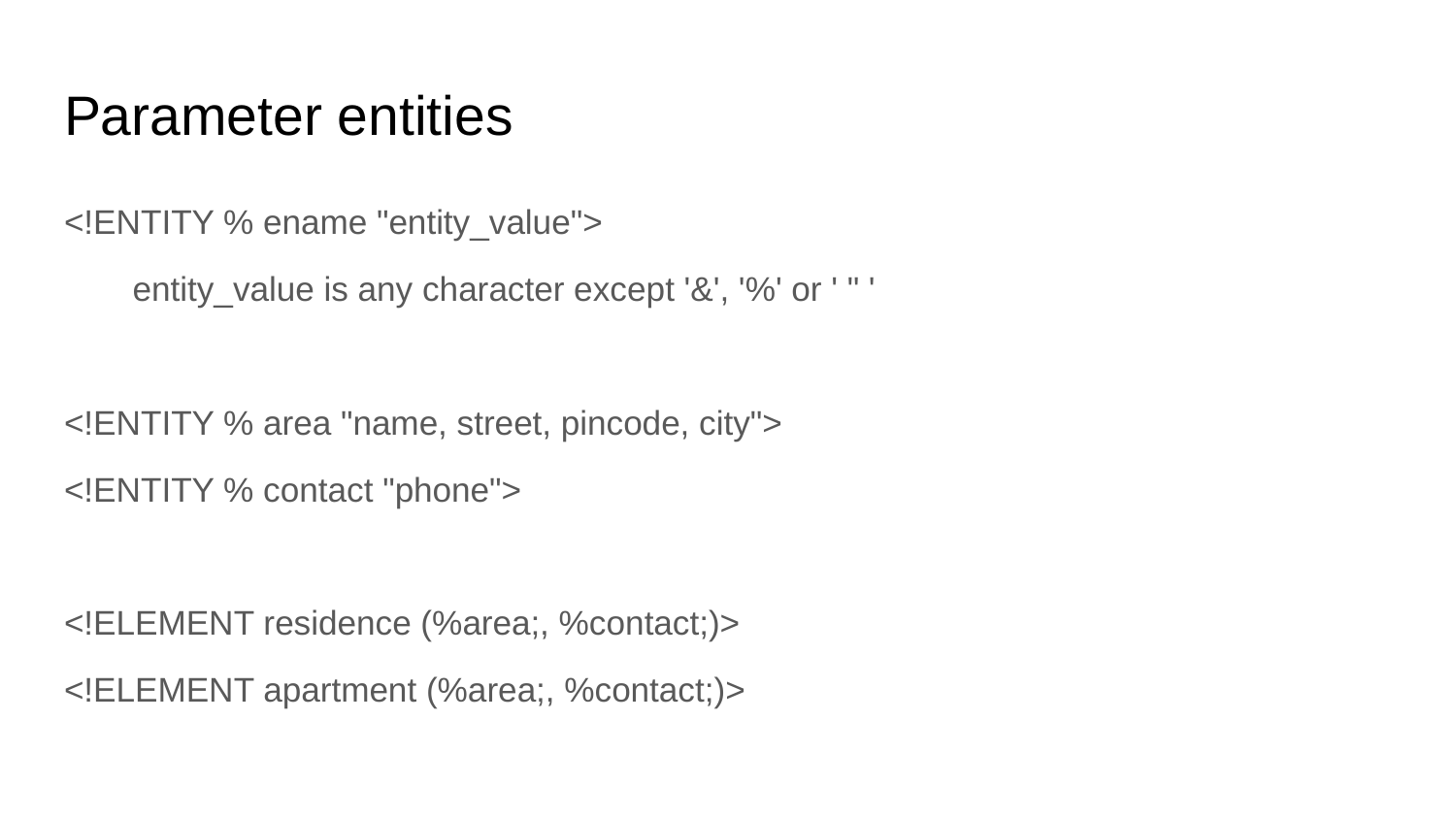

# Parameter entities
<!ENTITY % ename "entity_value">
entity_value is any character except '&', '%' or ' " '

<!ENTITY % area "name, street, pincode, city">
<!ENTITY % contact "phone">

<!ELEMENT residence (%area;, %contact;)>
<!ELEMENT apartment (%area;, %contact;)>